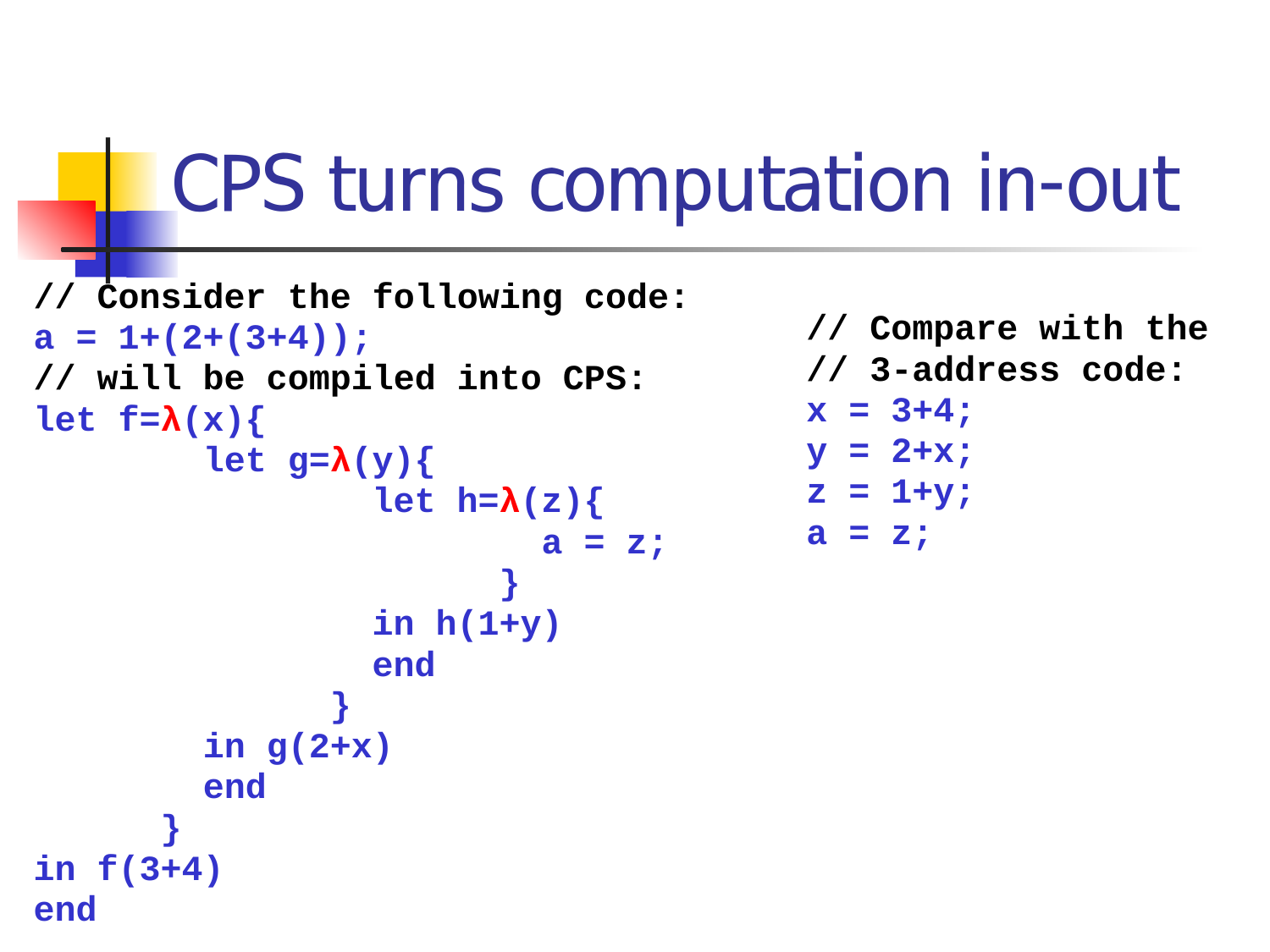

# CPS turns computation in-out
// Consider the following code:
a = 1+(2+(3+4));
// will be compiled into CPS:
let f=λ(x){
        let g=λ(y){
                let h=λ(z){
                        a = z;
                      }
                in h(1+y)
                end
              }
        in g(2+x)
        end
      }
in f(3+4)
end

// Compare with the
// 3-address code:
x = 3+4;
y = 2+x;
z = 1+y;
a = z;